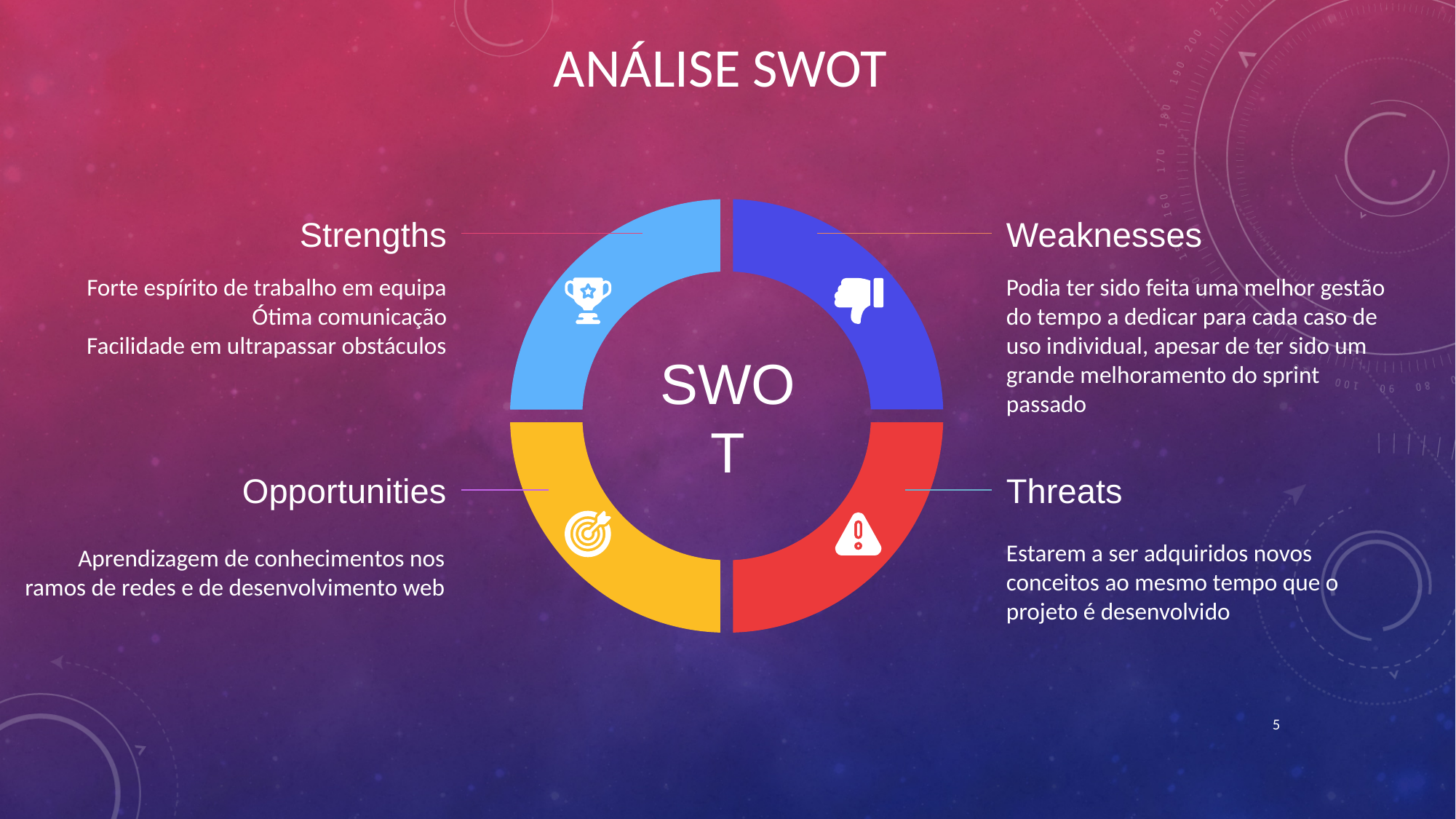

# Análise SWOT
Weaknesses

Podia ter sido feita uma melhor gestão do tempo a dedicar para cada caso de uso individual, apesar de ter sido um grande melhoramento do sprint passado
Strengths

Forte espírito de trabalho em equipa
Ótima comunicação
Facilidade em ultrapassar obstáculos

SWOT

Opportunities
Aprendizagem de conhecimentos nos ramos de redes e de desenvolvimento web

Threats
Estarem a ser adquiridos novos conceitos ao mesmo tempo que o projeto é desenvolvido

5